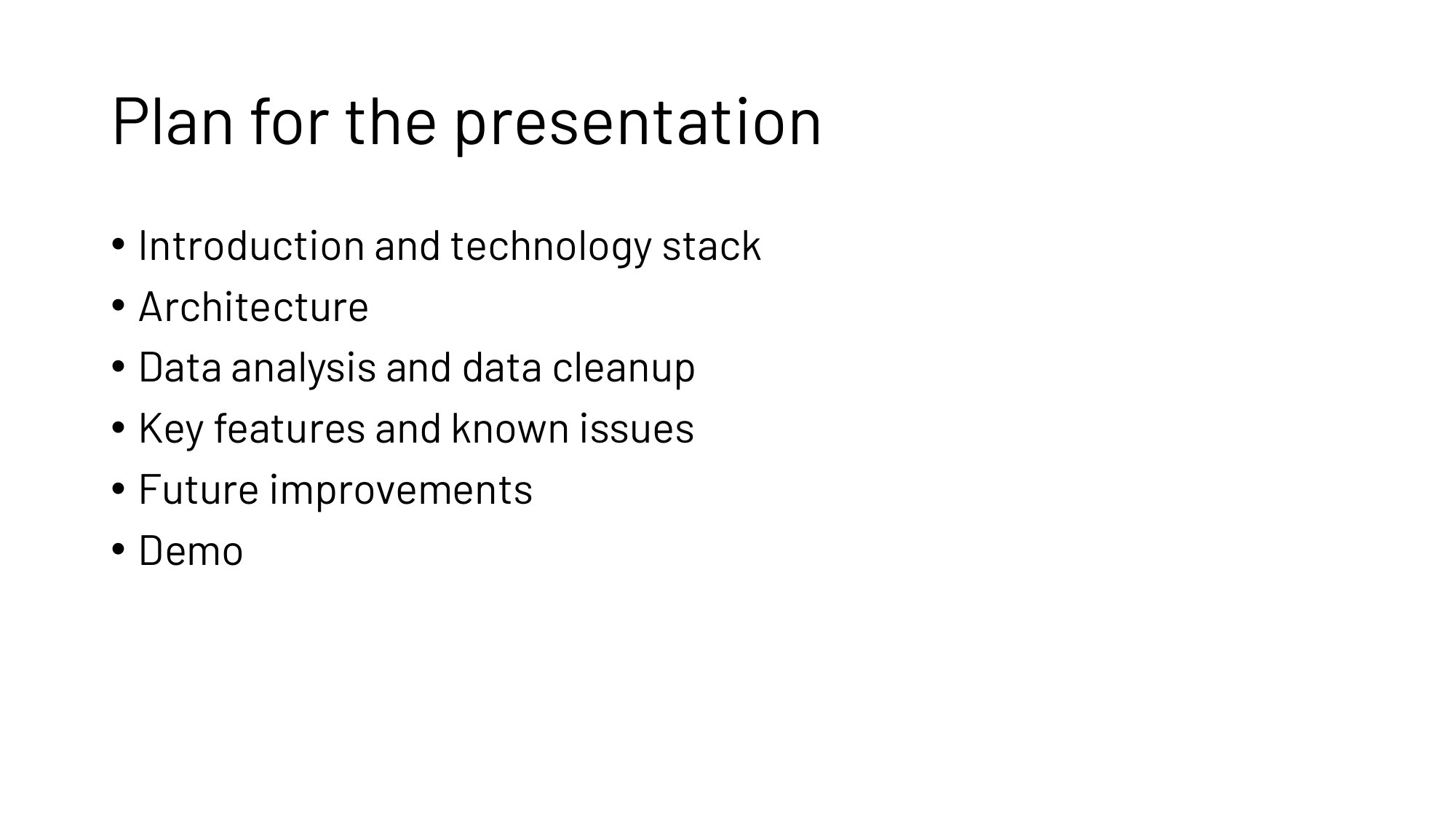

# Plan for the presentation
Introduction and technology stack
Architecture
Data analysis and data cleanup
Key features and known issues
Future improvements
Demo